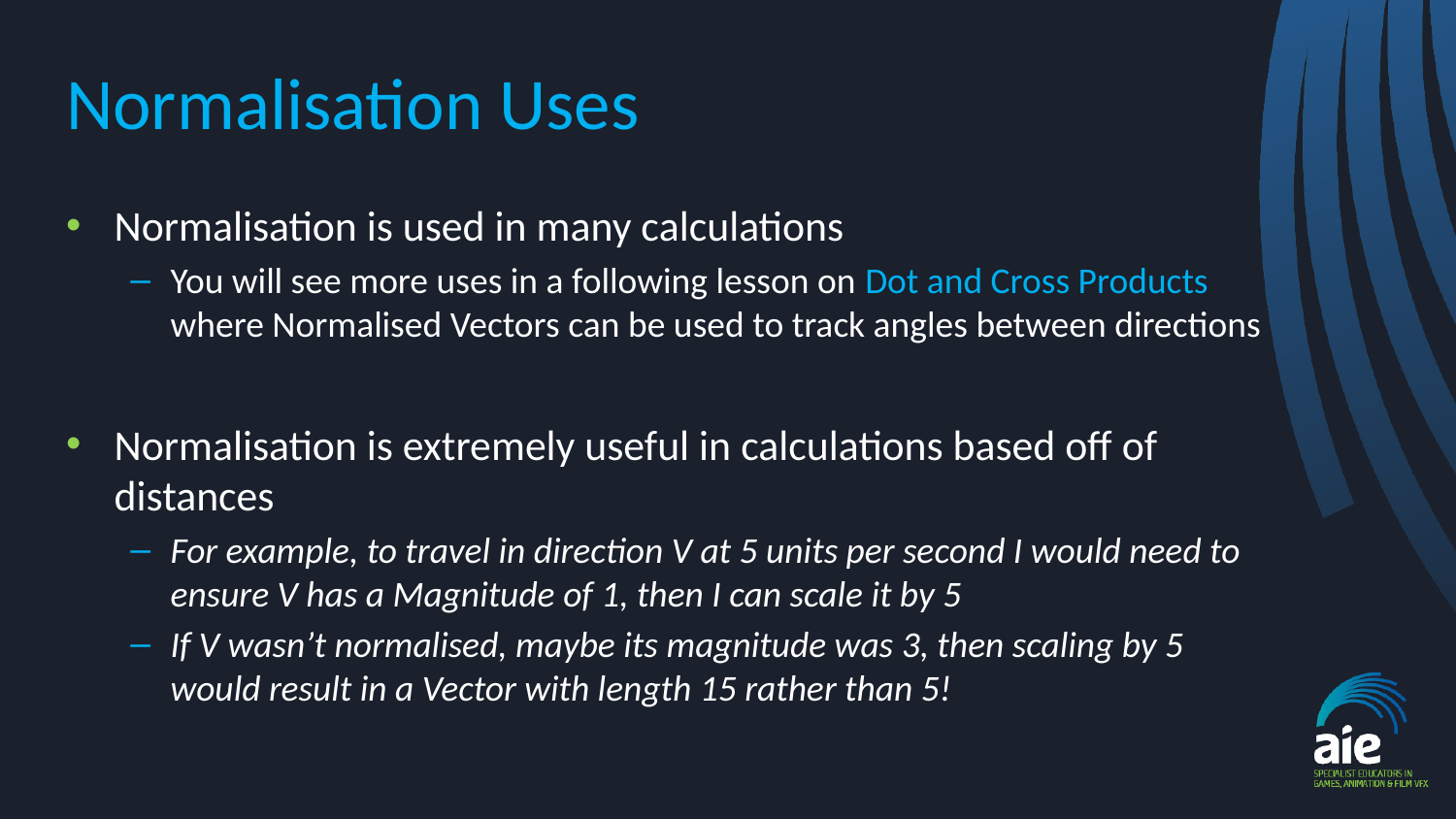

# Normalisation Uses
Normalisation is used in many calculations
You will see more uses in a following lesson on Dot and Cross Products where Normalised Vectors can be used to track angles between directions

Normalisation is extremely useful in calculations based off of distances
For example, to travel in direction V at 5 units per second I would need to ensure V has a Magnitude of 1, then I can scale it by 5
If V wasn’t normalised, maybe its magnitude was 3, then scaling by 5 would result in a Vector with length 15 rather than 5!